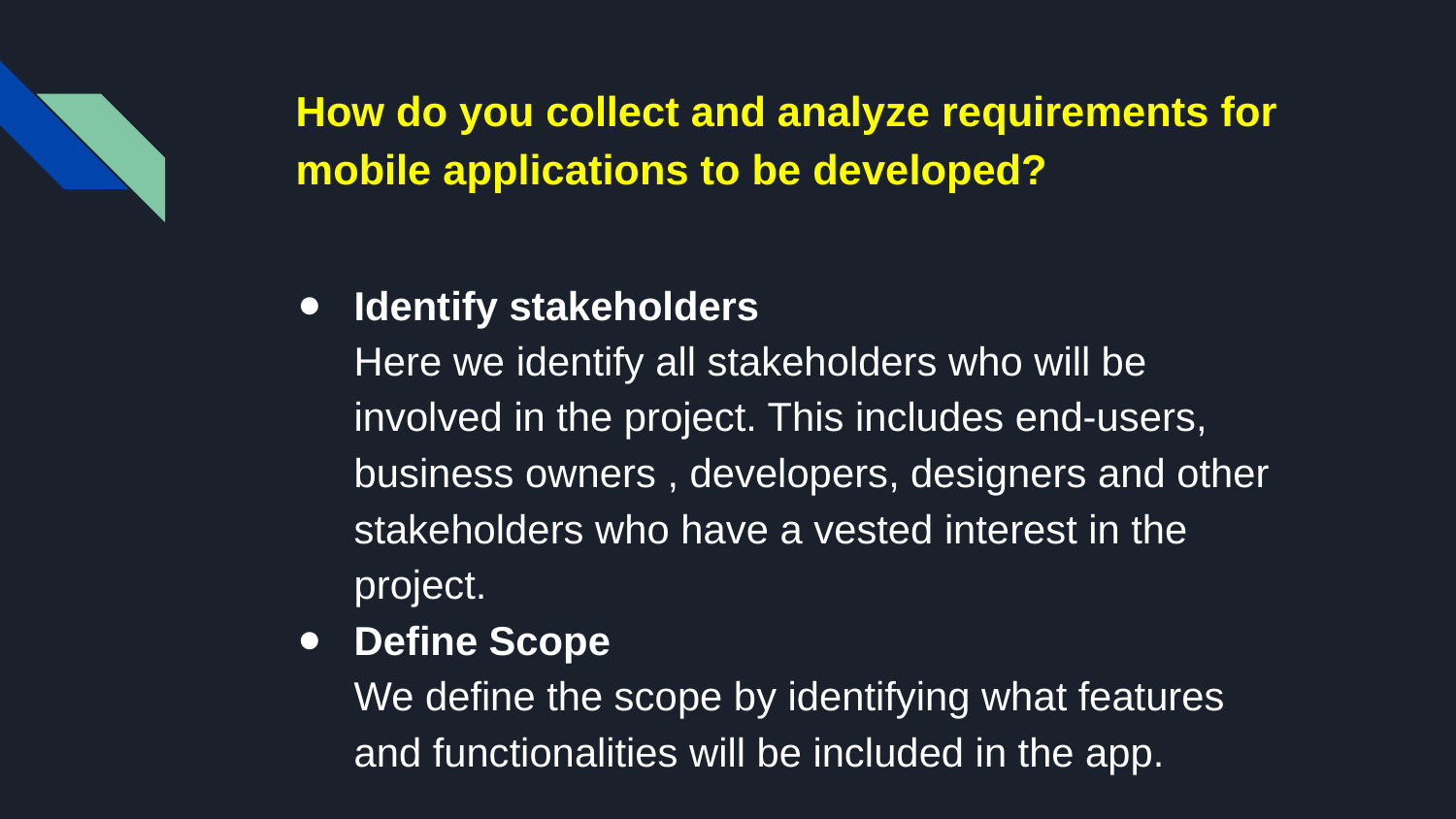

# How do you collect and analyze requirements for mobile applications to be developed?

Identify stakeholders
Here we identify all stakeholders who will be involved in the project. This includes end-users, business owners , developers, designers and other stakeholders who have a vested interest in the project.
Define Scope
We define the scope by identifying what features and functionalities will be included in the app.